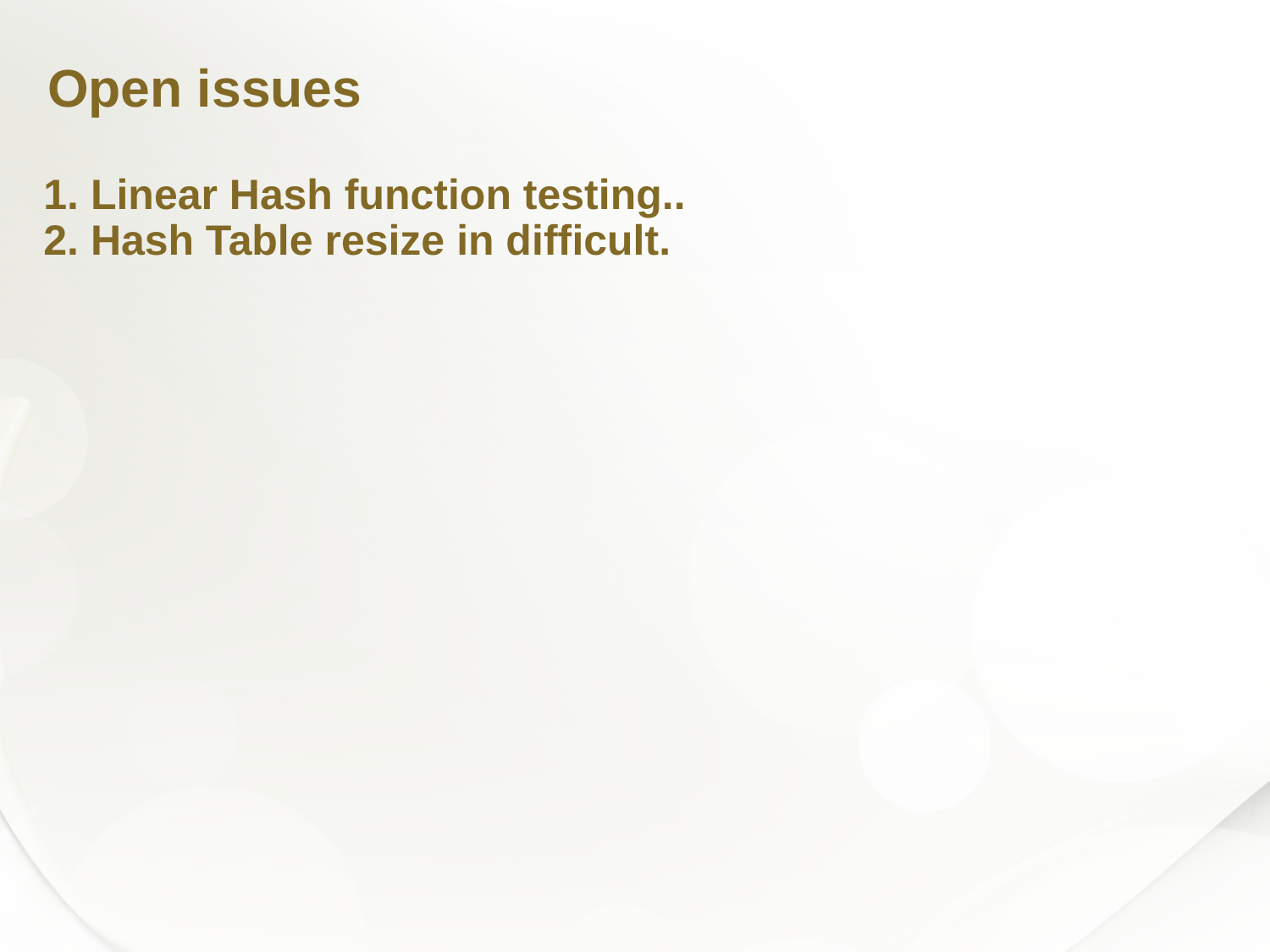

Open issues
1. Linear Hash function testing..
2. Hash Table resize in difficult.